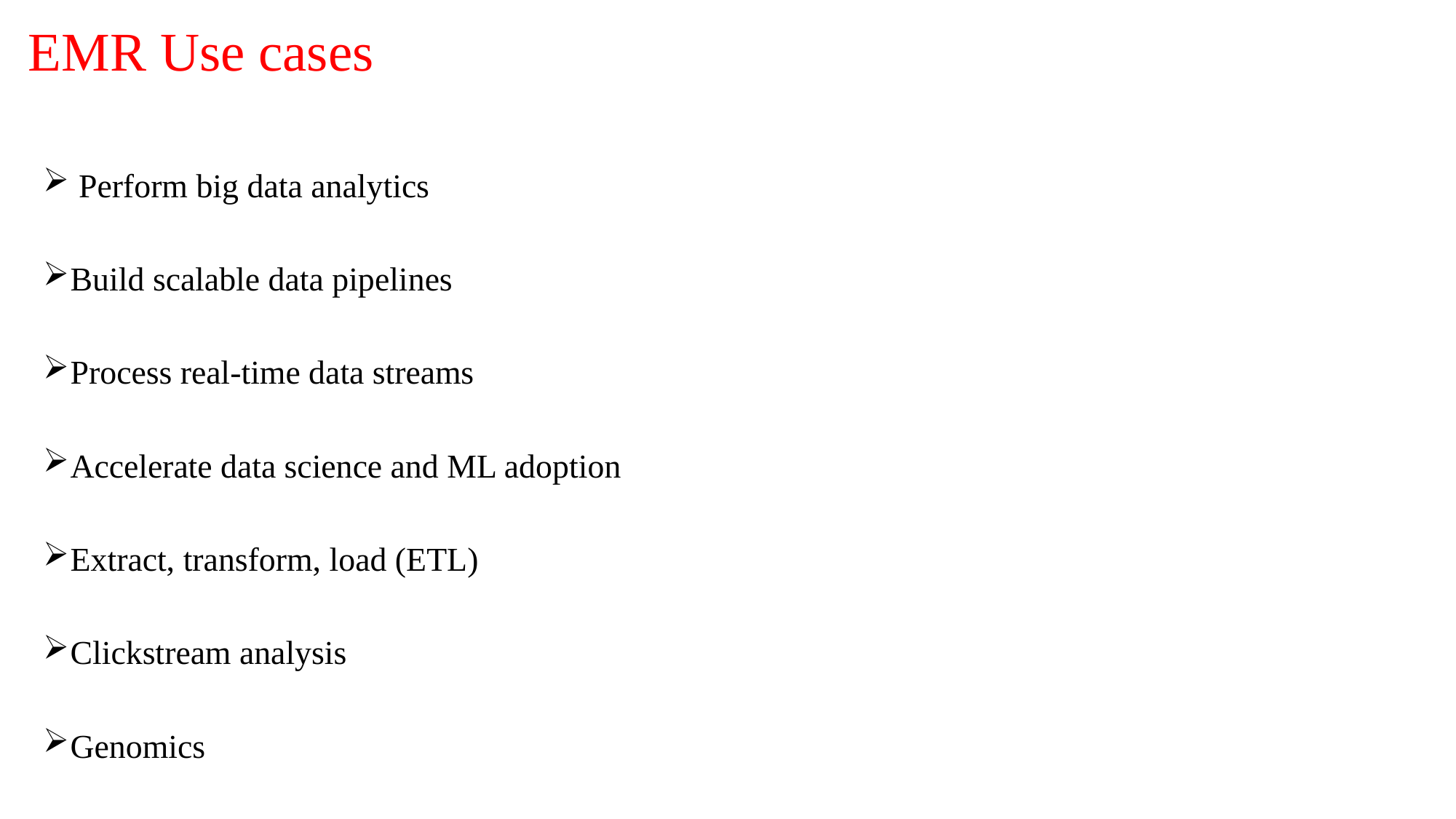

# EMR Use cases
 Perform big data analytics
Build scalable data pipelines
Process real-time data streams
Accelerate data science and ML adoption
Extract, transform, load (ETL)
Clickstream analysis
Genomics